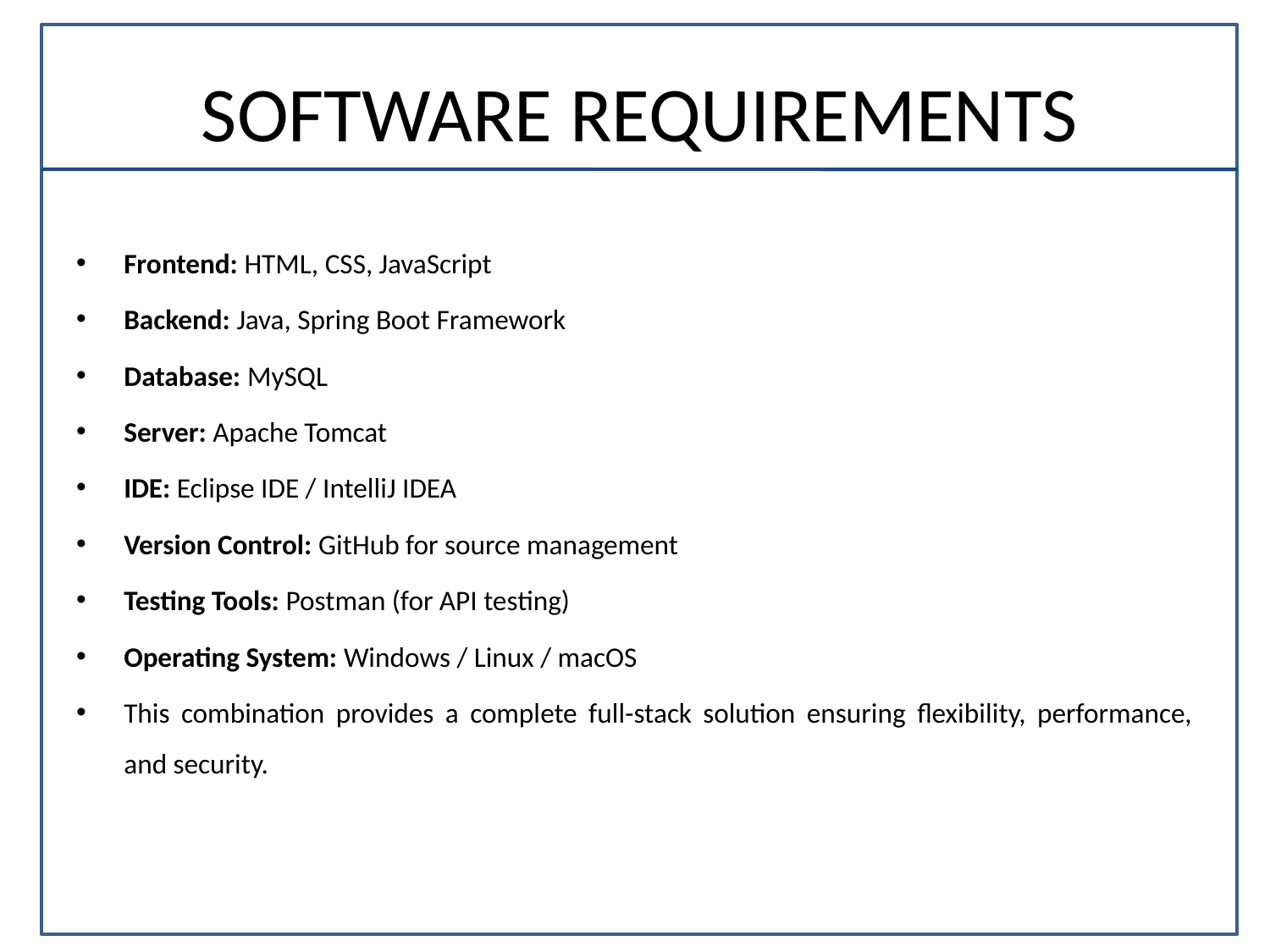

# SOFTWARE REQUIREMENTS
Frontend: HTML, CSS, JavaScript
Backend: Java, Spring Boot Framework
Database: MySQL
Server: Apache Tomcat
IDE: Eclipse IDE / IntelliJ IDEA
Version Control: GitHub for source management
Testing Tools: Postman (for API testing)
Operating System: Windows / Linux / macOS
This combination provides a complete full-stack solution ensuring flexibility, performance, and security.